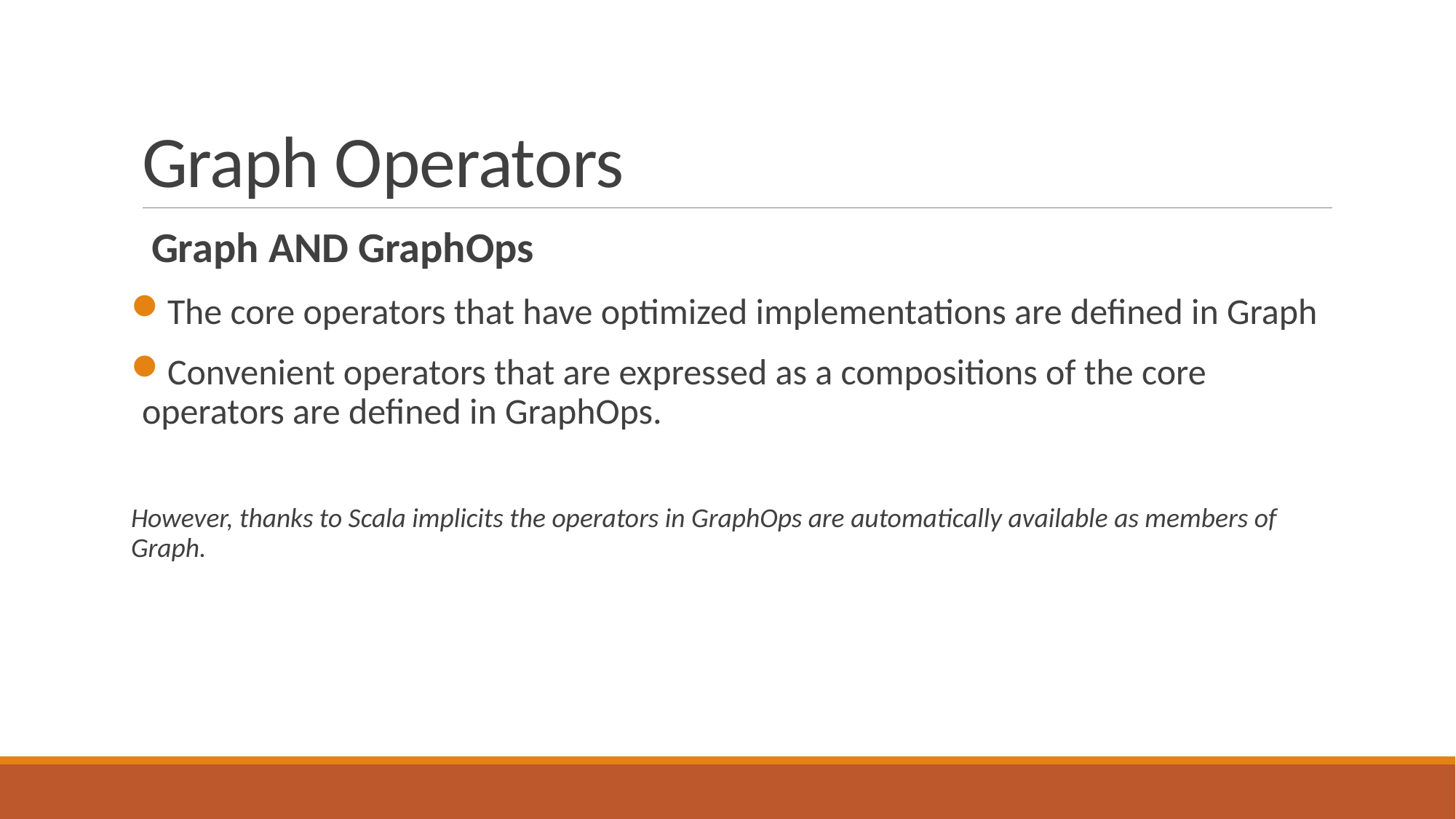

# Graph Operators
 Graph AND GraphOps
The core operators that have optimized implementations are defined in Graph
Convenient operators that are expressed as a compositions of the core operators are defined in GraphOps.

However, thanks to Scala implicits the operators in GraphOps are automatically available as members of Graph.